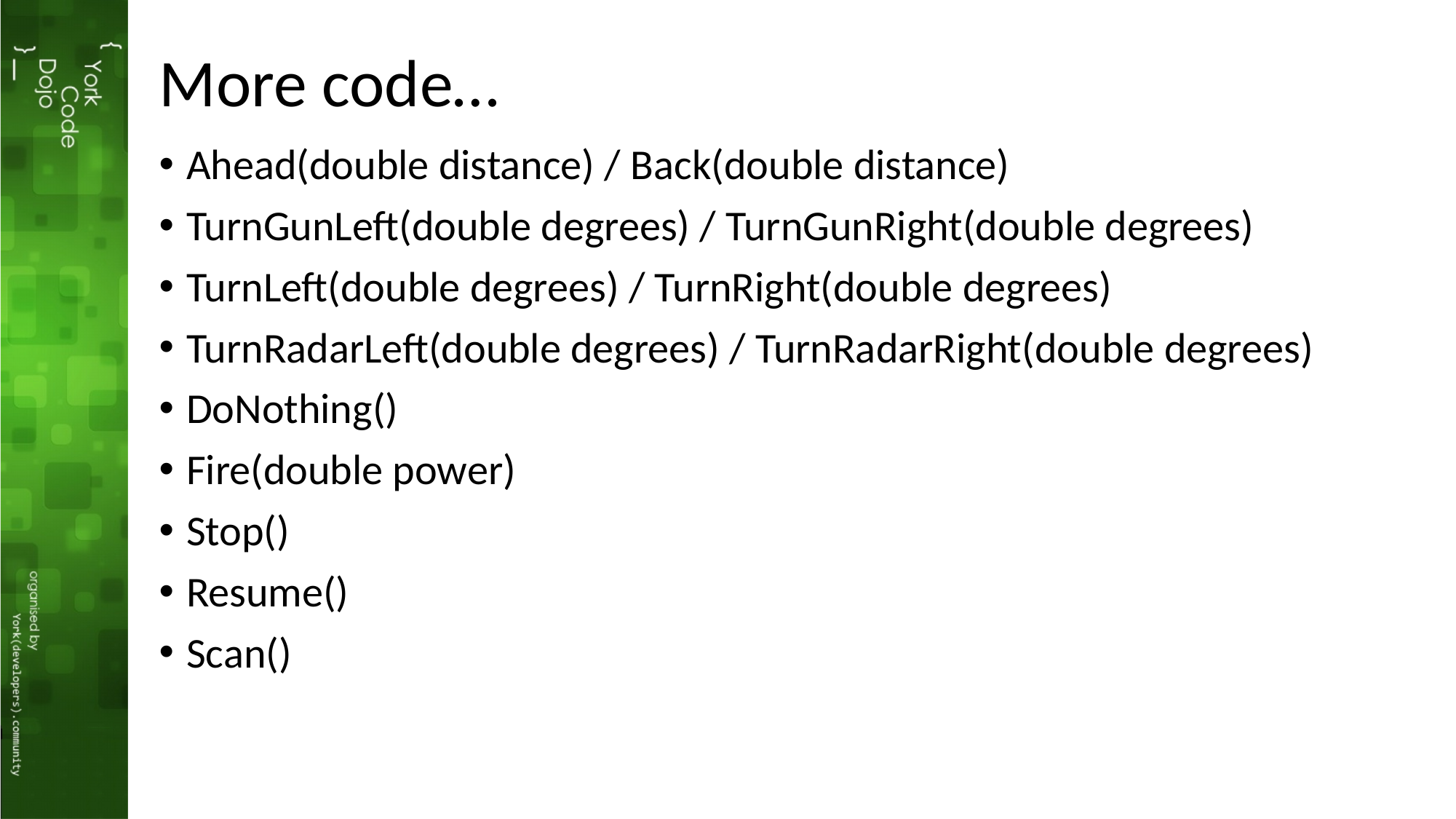

# More code…
Ahead(double distance) / Back(double distance)
TurnGunLeft(double degrees) / TurnGunRight(double degrees)
TurnLeft(double degrees) / TurnRight(double degrees)
TurnRadarLeft(double degrees) / TurnRadarRight(double degrees)
DoNothing()
Fire(double power)
Stop()
Resume()
Scan()